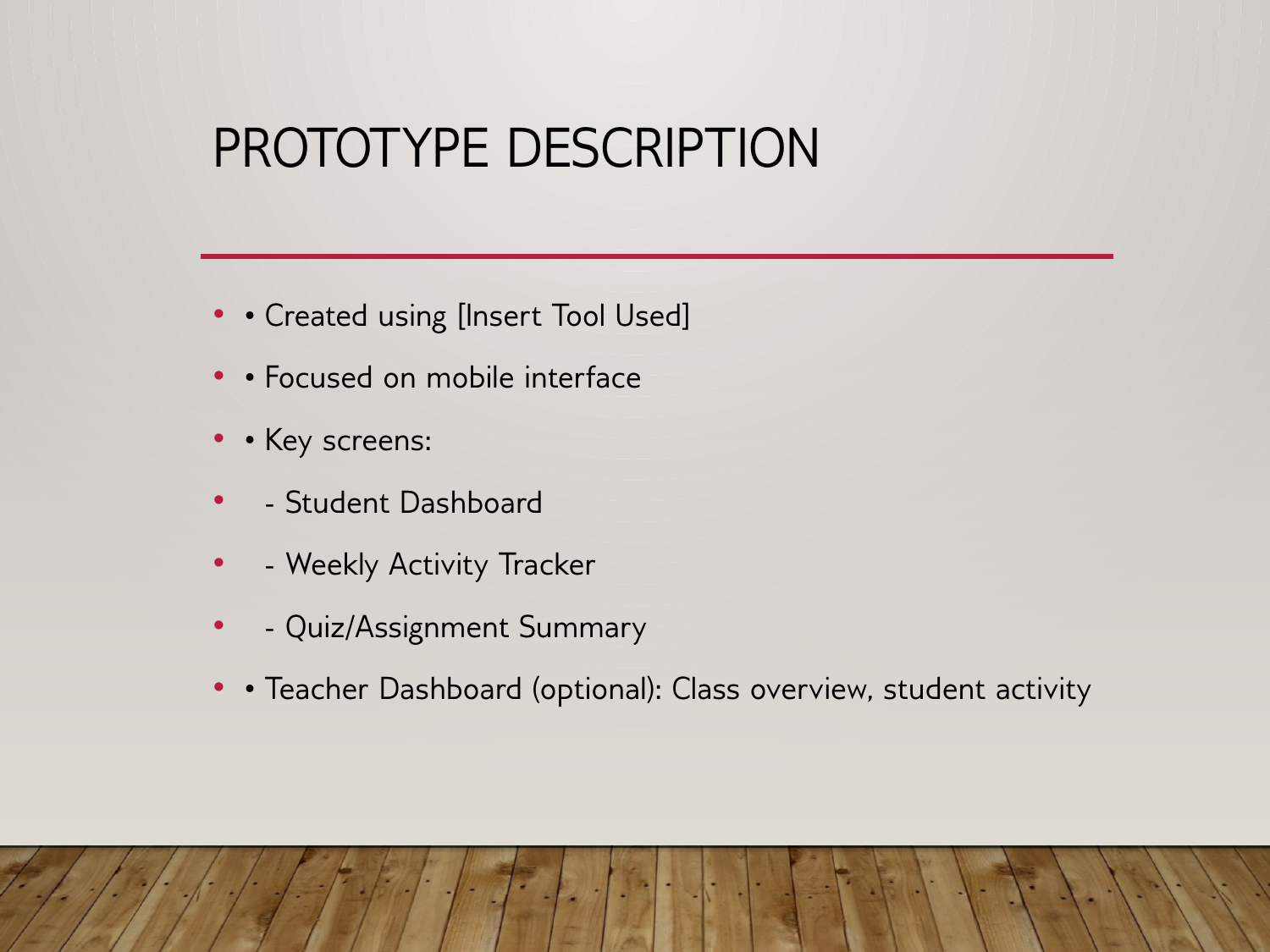

# Prototype Description
• Created using [Insert Tool Used]
• Focused on mobile interface
• Key screens:
  - Student Dashboard
  - Weekly Activity Tracker
  - Quiz/Assignment Summary
• Teacher Dashboard (optional): Class overview, student activity